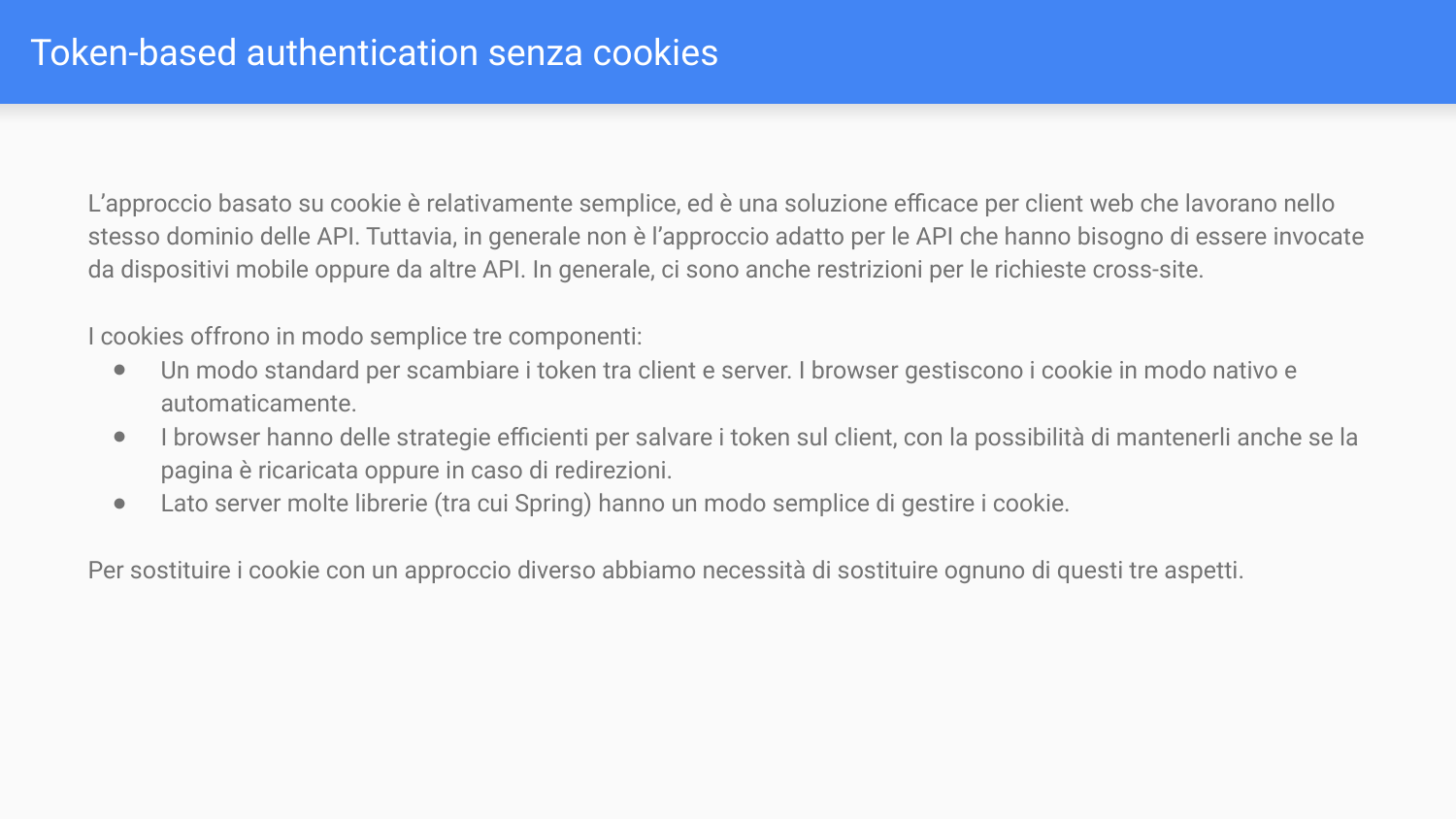

# Token-based authentication senza cookies
L’approccio basato su cookie è relativamente semplice, ed è una soluzione efficace per client web che lavorano nello stesso dominio delle API. Tuttavia, in generale non è l’approccio adatto per le API che hanno bisogno di essere invocate da dispositivi mobile oppure da altre API. In generale, ci sono anche restrizioni per le richieste cross-site.

I cookies offrono in modo semplice tre componenti:
Un modo standard per scambiare i token tra client e server. I browser gestiscono i cookie in modo nativo e automaticamente.
I browser hanno delle strategie efficienti per salvare i token sul client, con la possibilità di mantenerli anche se la pagina è ricaricata oppure in caso di redirezioni.
Lato server molte librerie (tra cui Spring) hanno un modo semplice di gestire i cookie.

Per sostituire i cookie con un approccio diverso abbiamo necessità di sostituire ognuno di questi tre aspetti.